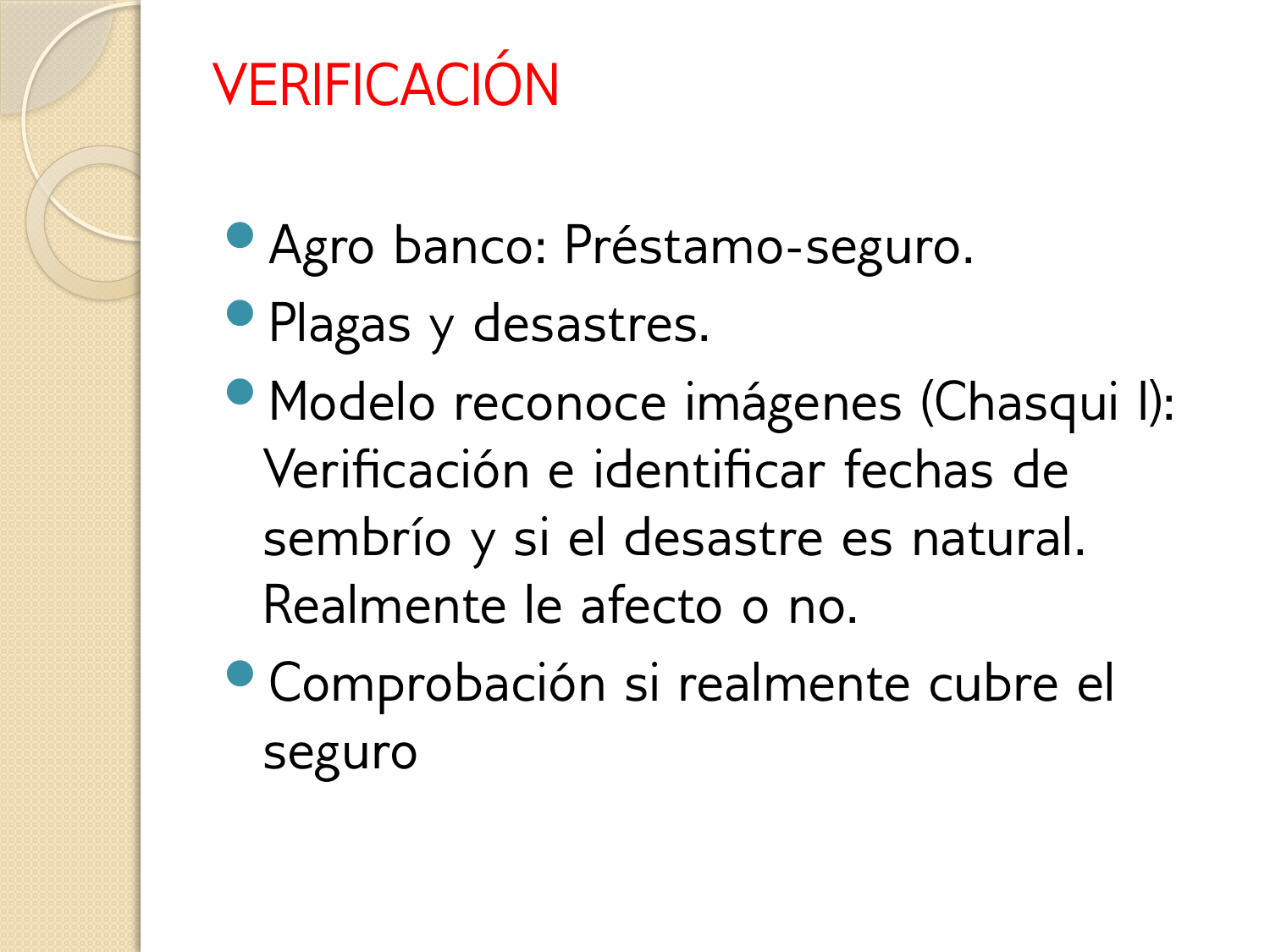

# VERIFICACIÓN
Agro banco: Préstamo-seguro.
Plagas y desastres.
Modelo reconoce imágenes (Chasqui I): Verificación e identificar fechas de sembrío y si el desastre es natural. Realmente le afecto o no.
Comprobación si realmente cubre el seguro